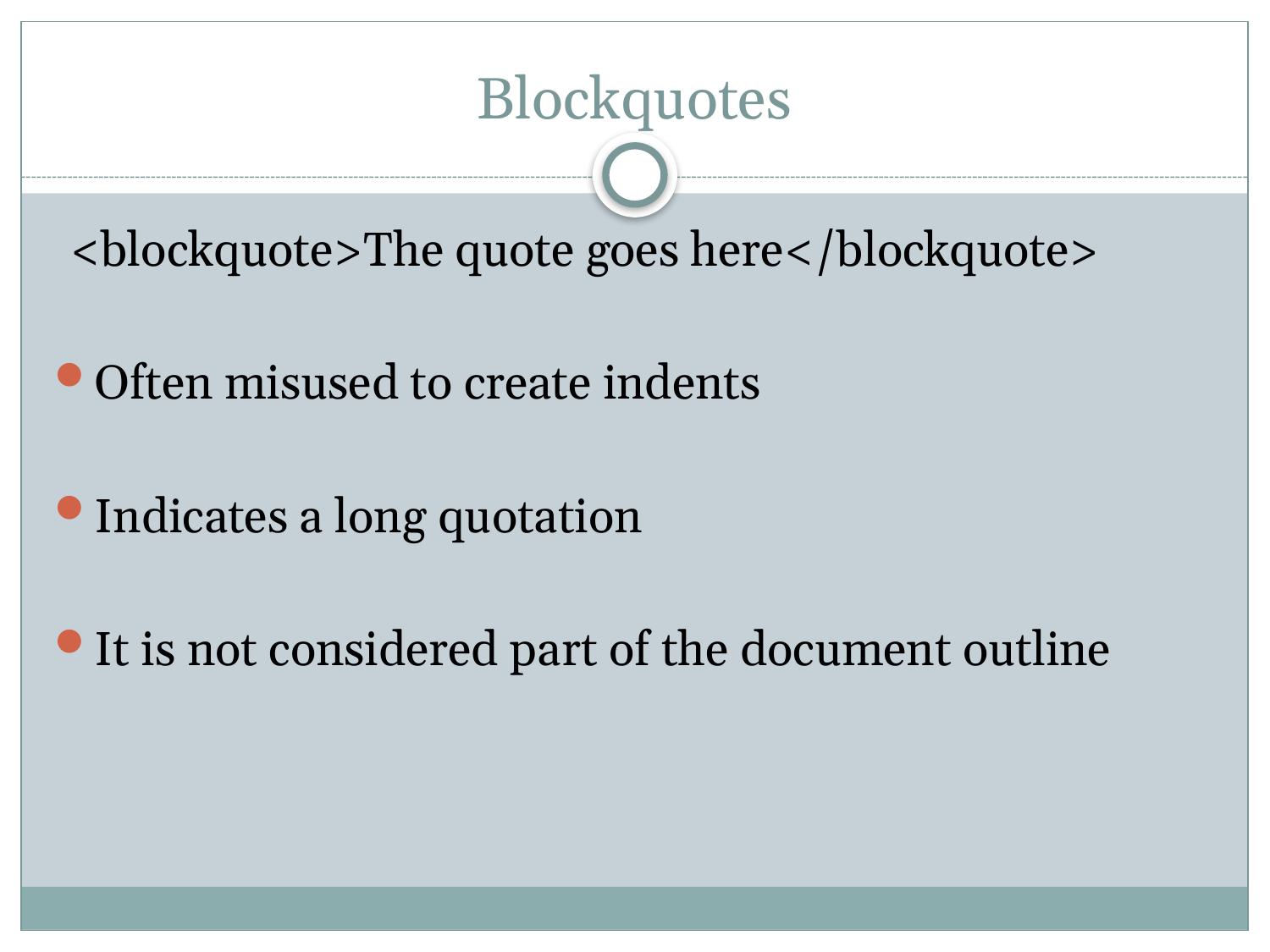

# Blockquotes
<blockquote>The quote goes here</blockquote>

Often misused to create indents

Indicates a long quotation

It is not considered part of the document outline